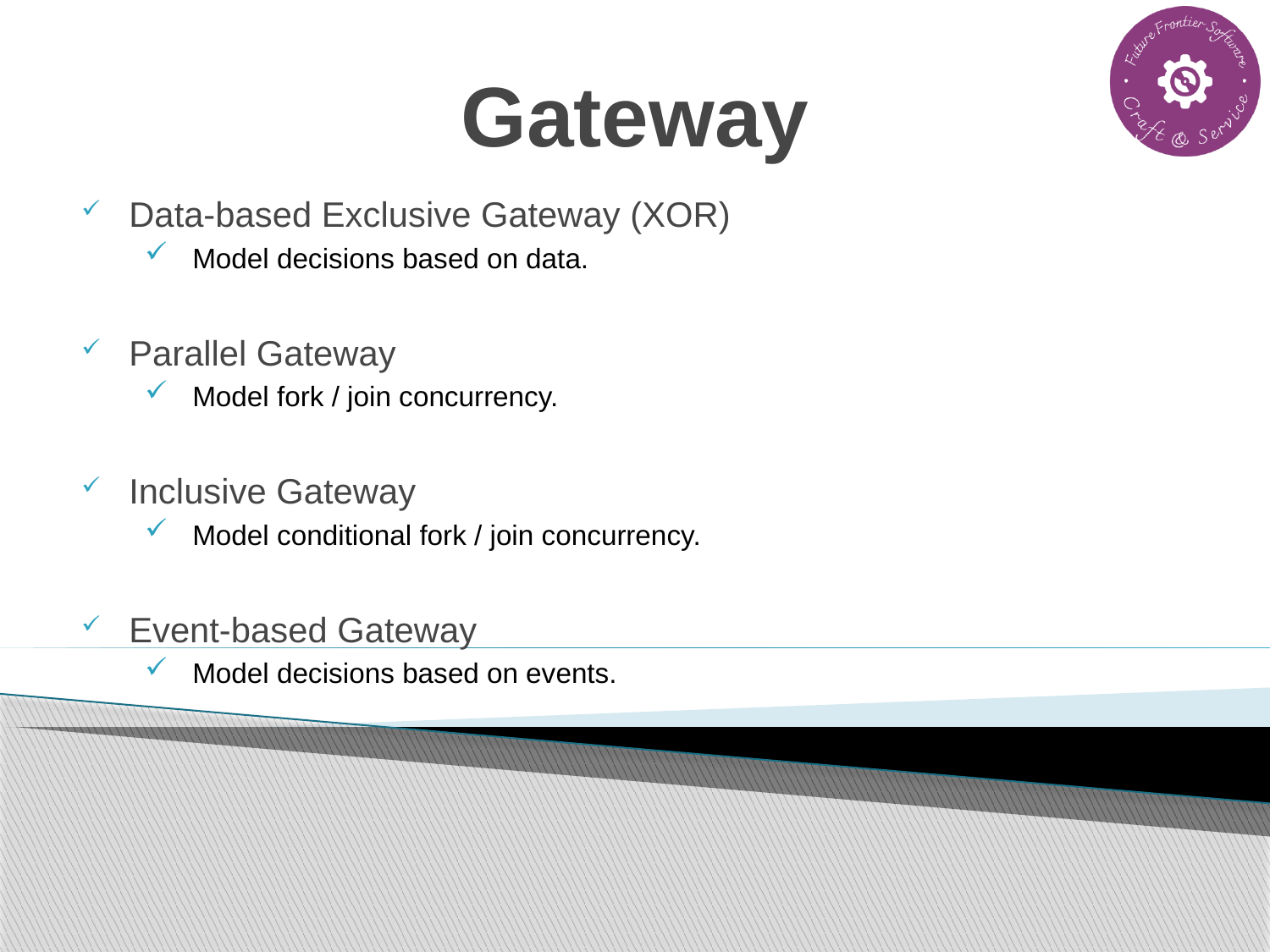

# Gateway
Data-based Exclusive Gateway (XOR)
Model decisions based on data.

Parallel Gateway
Model fork / join concurrency.

Inclusive Gateway
Model conditional fork / join concurrency.

Event-based Gateway
Model decisions based on events.